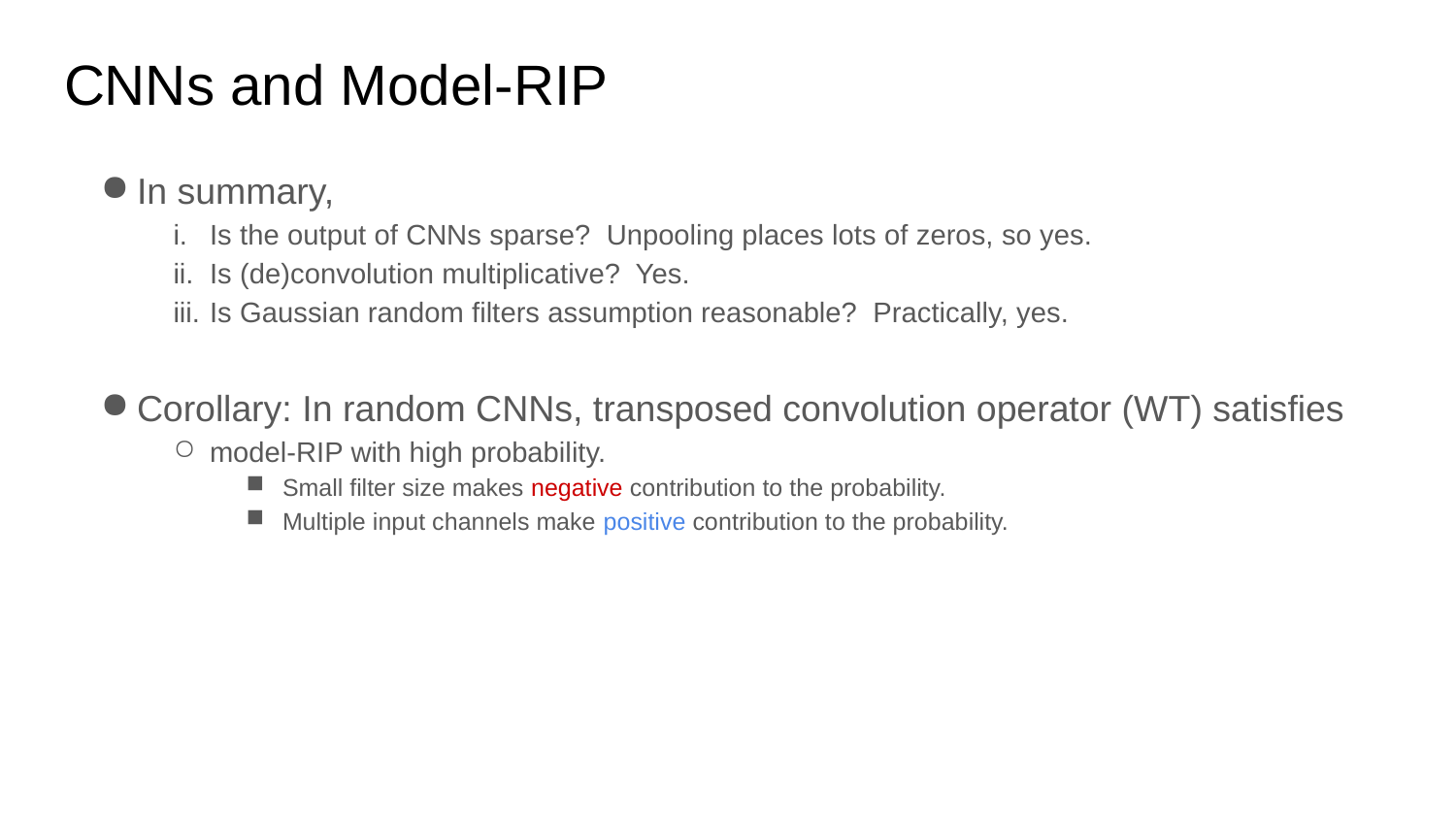

# CNNs and Model-RIP
In summary,
Is the output of CNNs sparse?  Unpooling places lots of zeros, so yes.
Is (de)convolution multiplicative?  Yes.
Is Gaussian random filters assumption reasonable?  Practically, yes.

Corollary: In random CNNs, transposed convolution operator (WT) satisfies
model-RIP with high probability.
Small filter size makes negative contribution to the probability.
Multiple input channels make positive contribution to the probability.